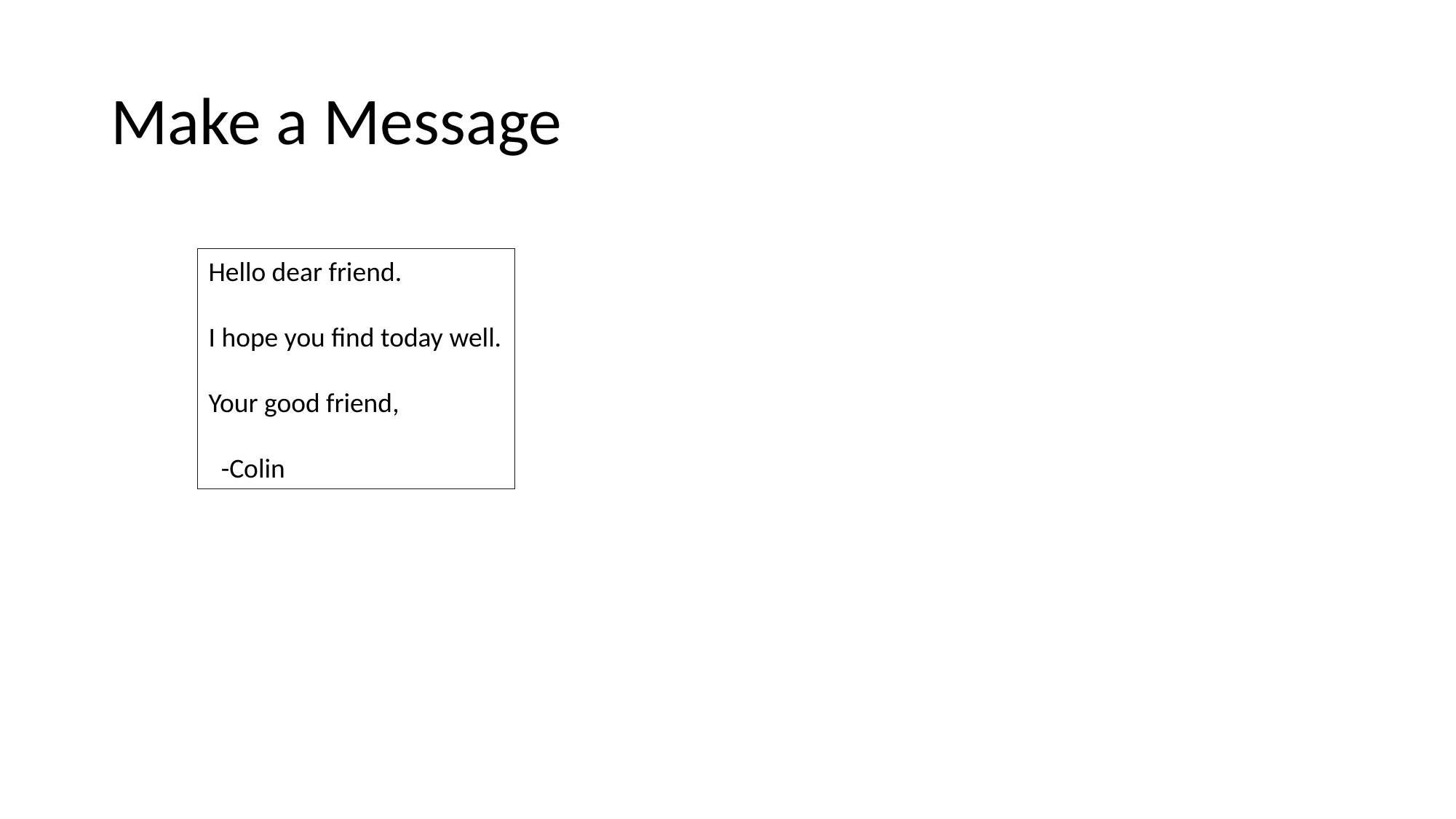

# Make a Message
Hello dear friend.

I hope you find today well.

Your good friend,

  -Colin